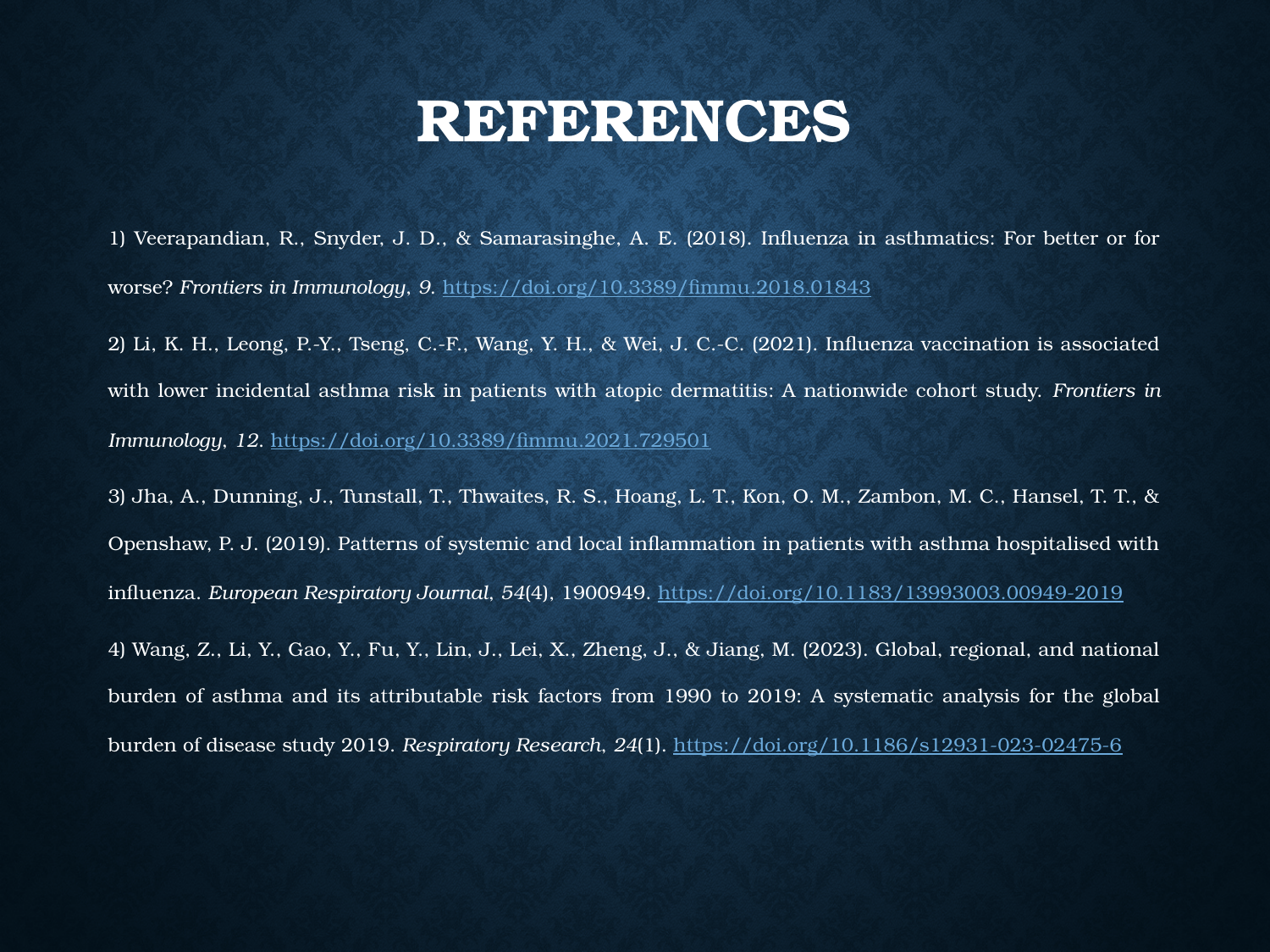

# REFERENCES
1) Veerapandian, R., Snyder, J. D., & Samarasinghe, A. E. (2018). Influenza in asthmatics: For better or for worse? Frontiers in Immunology, 9. https://doi.org/10.3389/fimmu.2018.01843
2) Li, K. H., Leong, P.-Y., Tseng, C.-F., Wang, Y. H., & Wei, J. C.-C. (2021). Influenza vaccination is associated with lower incidental asthma risk in patients with atopic dermatitis: A nationwide cohort study. Frontiers in Immunology, 12. https://doi.org/10.3389/fimmu.2021.729501
3) Jha, A., Dunning, J., Tunstall, T., Thwaites, R. S., Hoang, L. T., Kon, O. M., Zambon, M. C., Hansel, T. T., & Openshaw, P. J. (2019). Patterns of systemic and local inflammation in patients with asthma hospitalised with influenza. European Respiratory Journal, 54(4), 1900949. https://doi.org/10.1183/13993003.00949-2019
4) Wang, Z., Li, Y., Gao, Y., Fu, Y., Lin, J., Lei, X., Zheng, J., & Jiang, M. (2023). Global, regional, and national burden of asthma and its attributable risk factors from 1990 to 2019: A systematic analysis for the global burden of disease study 2019. Respiratory Research, 24(1). https://doi.org/10.1186/s12931-023-02475-6